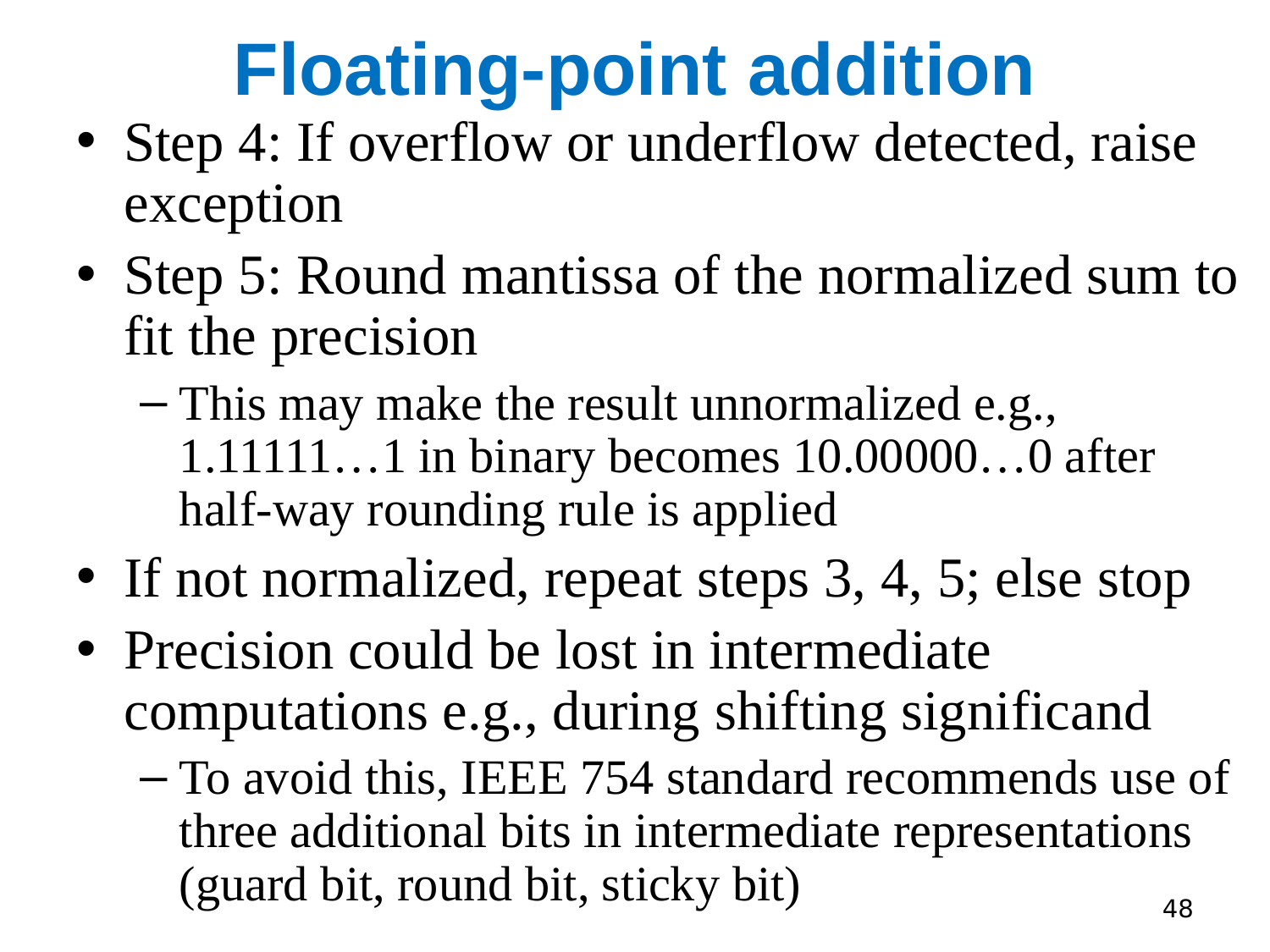

# Floating-point addition
Step 4: If overflow or underflow detected, raise exception
Step 5: Round mantissa of the normalized sum to fit the precision
This may make the result unnormalized e.g., 1.11111…1 in binary becomes 10.00000…0 after half-way rounding rule is applied
If not normalized, repeat steps 3, 4, 5; else stop
Precision could be lost in intermediate computations e.g., during shifting significand
To avoid this, IEEE 754 standard recommends use of three additional bits in intermediate representations (guard bit, round bit, sticky bit)
48